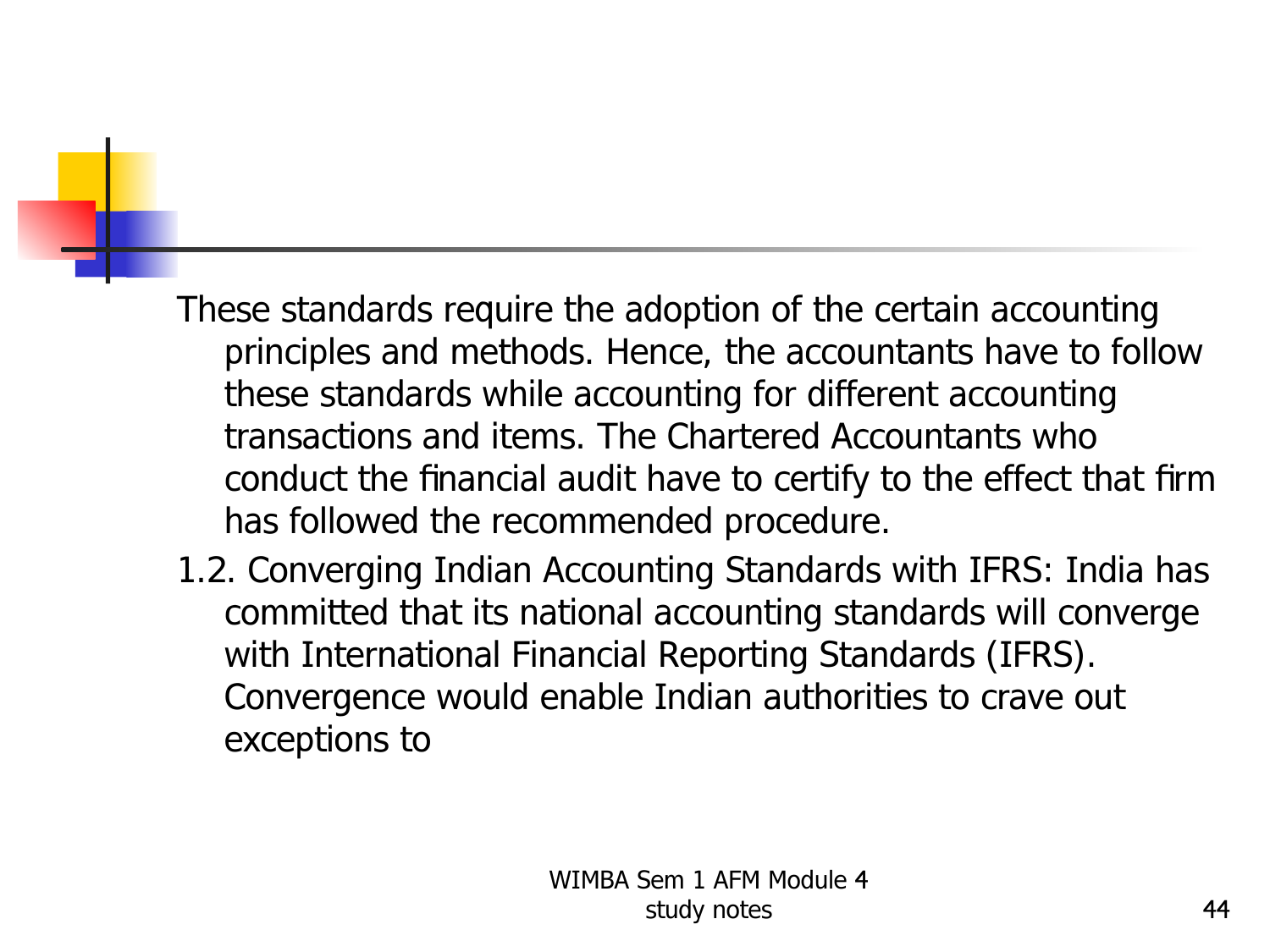

#
These standards require the adoption of the certain accounting principles and methods. Hence, the accountants have to follow these standards while accounting for different accounting transactions and items. The Chartered Accountants who conduct the financial audit have to certify to the effect that firm has followed the recommended procedure.
1.2. Converging Indian Accounting Standards with IFRS: India has committed that its national accounting standards will converge with International Financial Reporting Standards (IFRS). Convergence would enable Indian authorities to crave out exceptions to
WIMBA Sem 1 AFM Module 4 study notes
44